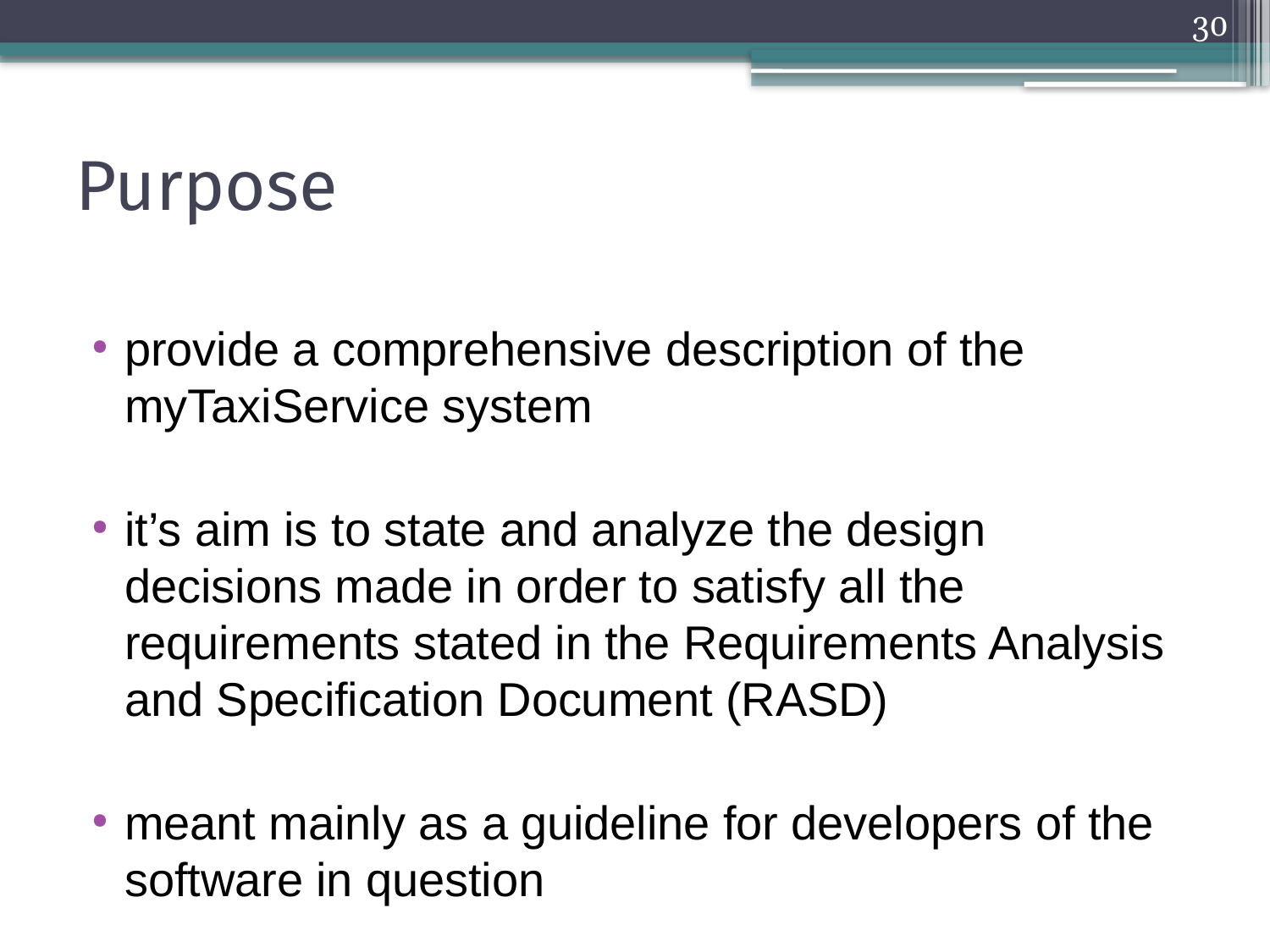

30
# Purpose
provide a comprehensive description of the myTaxiService system

it’s aim is to state and analyze the design decisions made in order to satisfy all the requirements stated in the Requirements Analysis and Specification Document (RASD)

meant mainly as a guideline for developers of the software in question